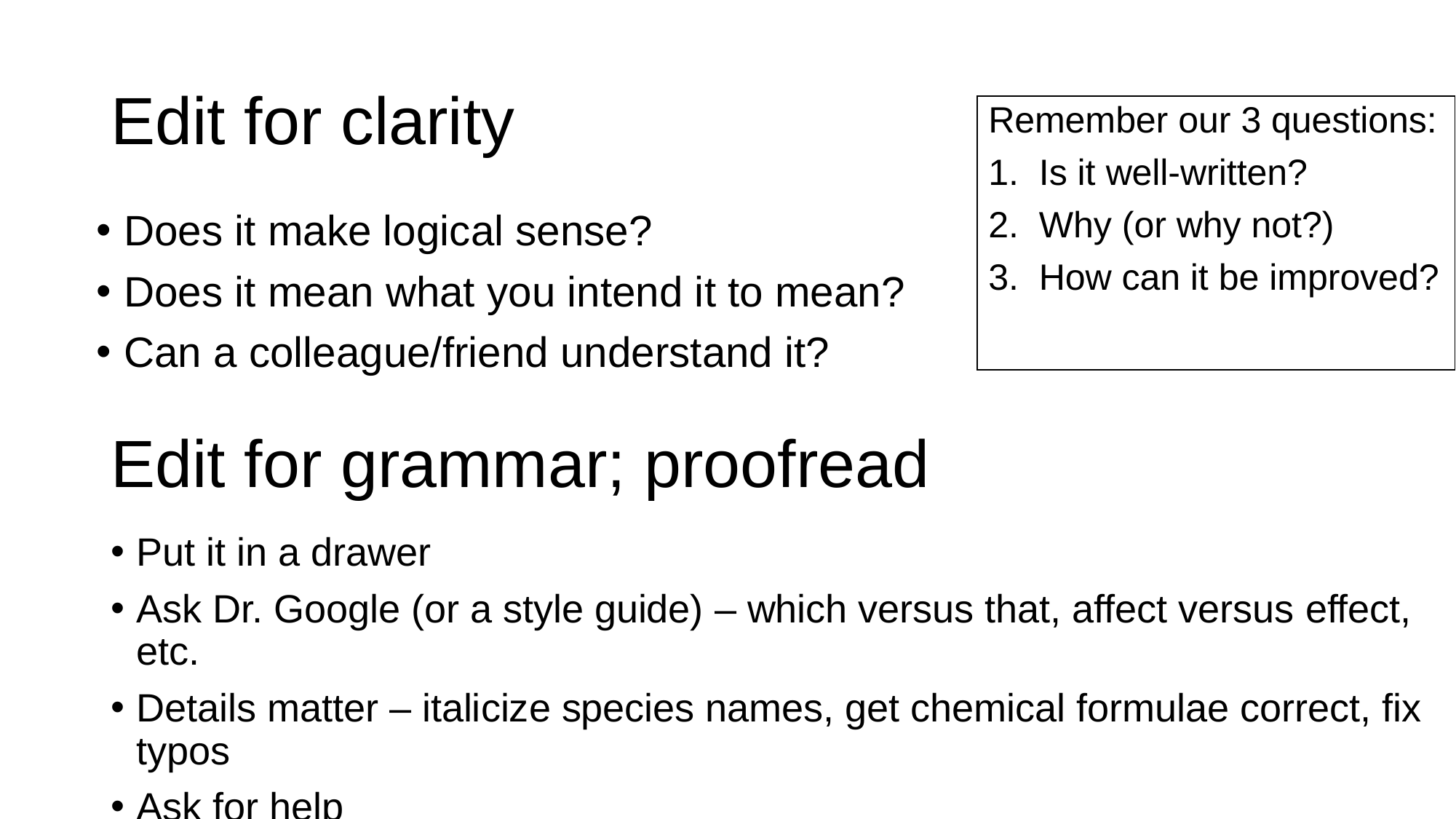

# Edit for clarity
Remember our 3 questions:
Is it well-written?
Why (or why not?)
How can it be improved?
Does it make logical sense?
Does it mean what you intend it to mean?
Can a colleague/friend understand it?

Edit for grammar; proofread
Put it in a drawer
Ask Dr. Google (or a style guide) – which versus that, affect versus effect, etc.
Details matter – italicize species names, get chemical formulae correct, fix typos
Ask for help